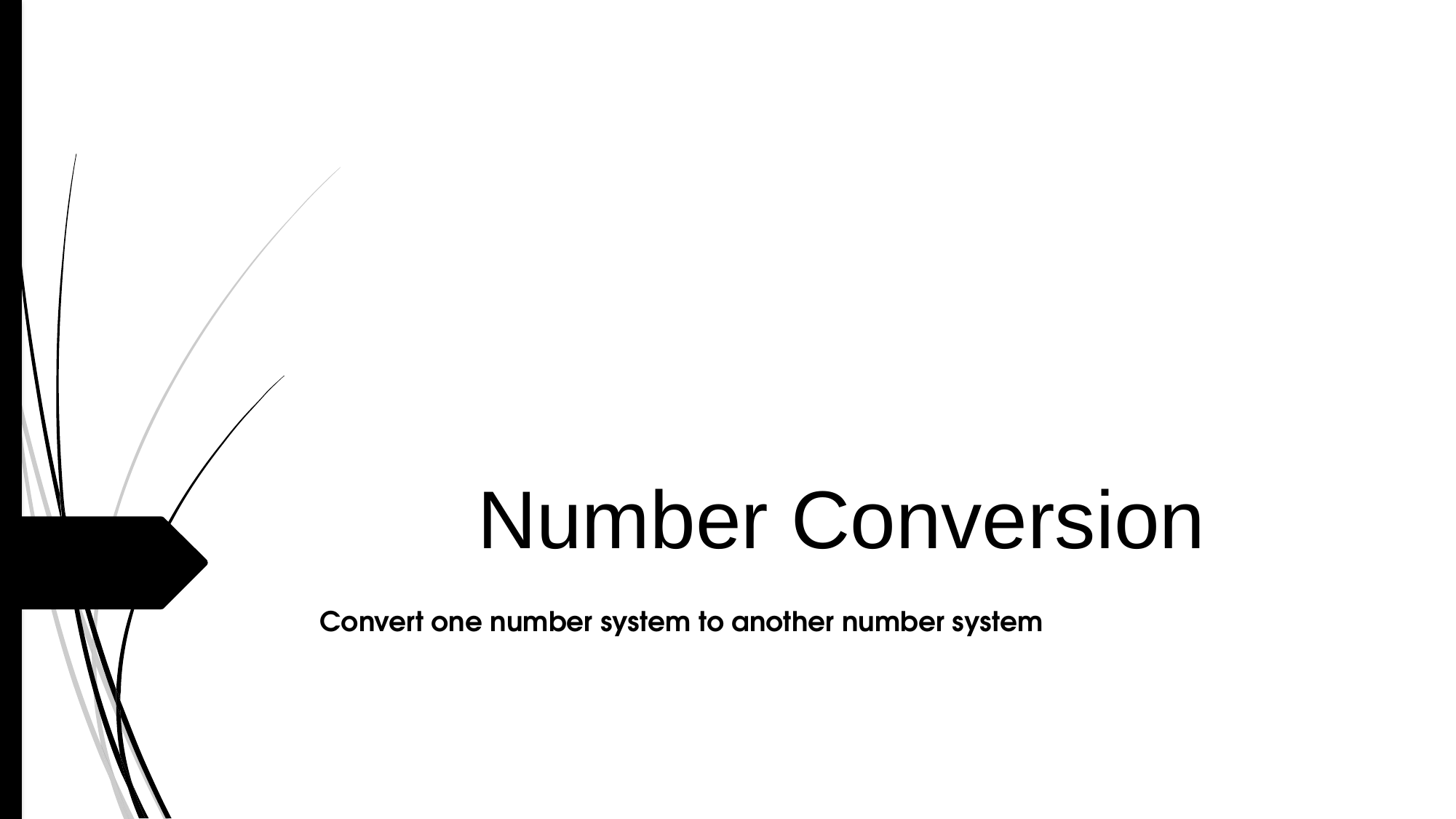

# Number Conversion
Convert one number system to another number system